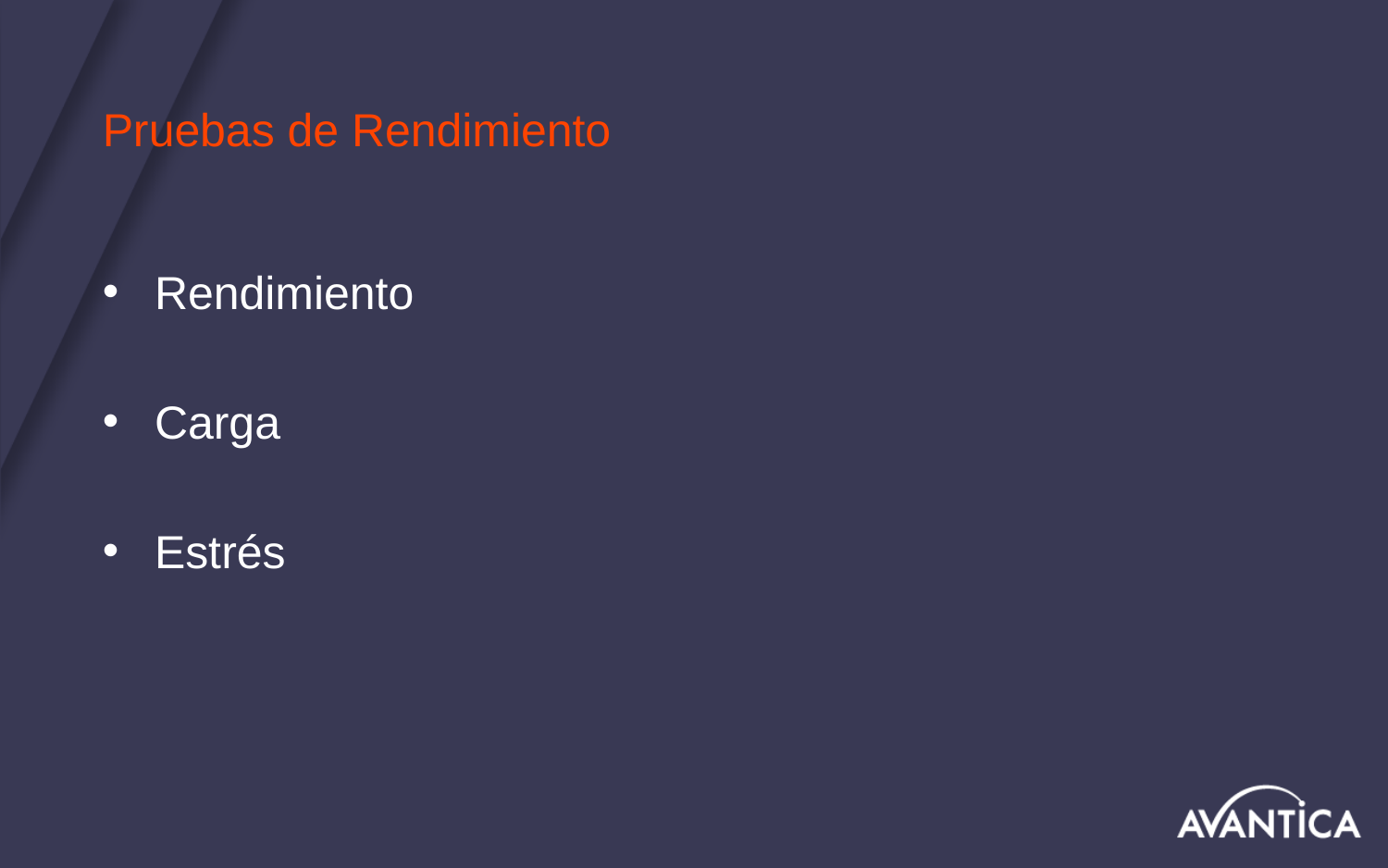

# Pruebas de Rendimiento
Rendimiento

Carga

Estrés